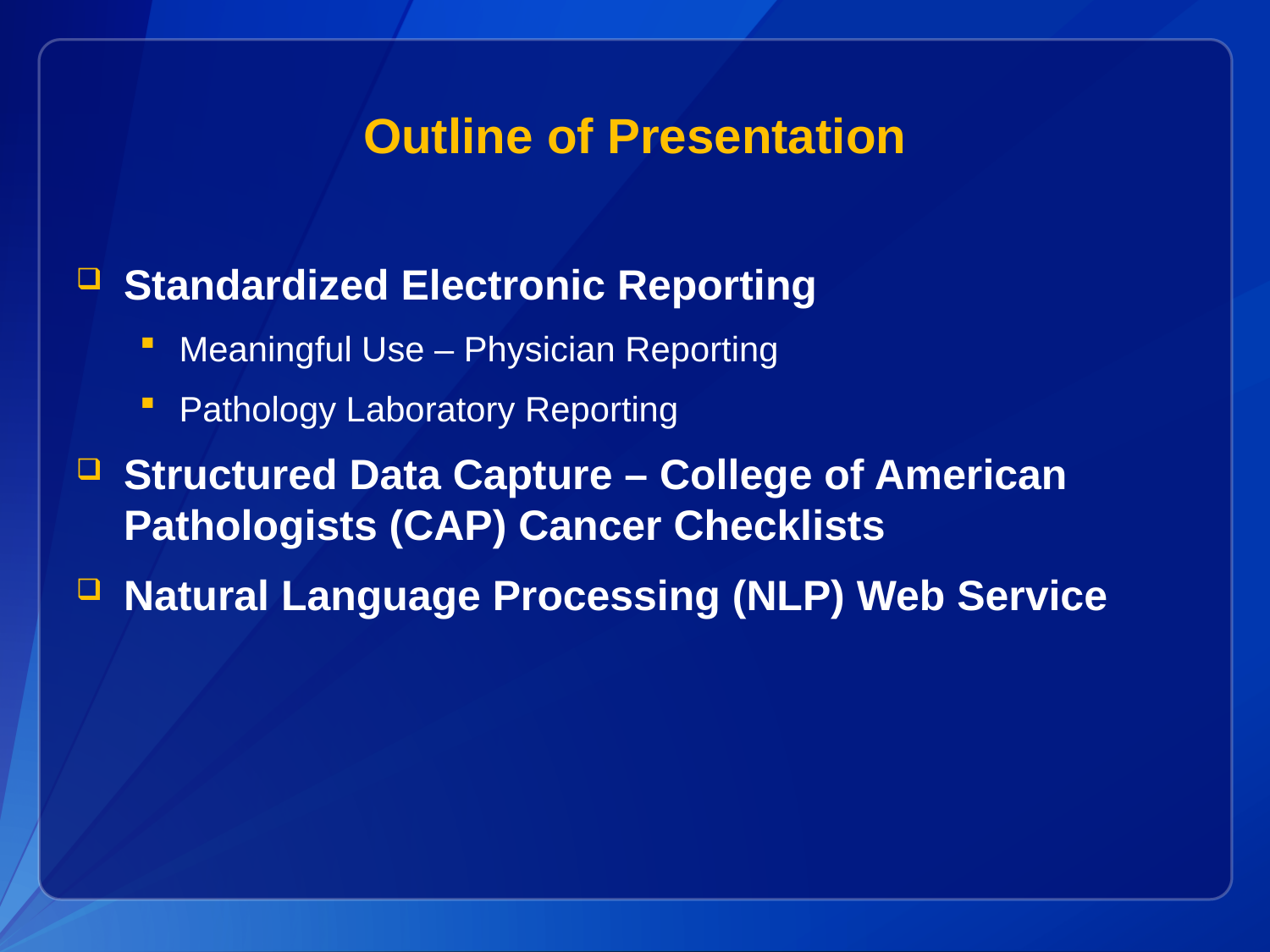

# Outline of Presentation
Standardized Electronic Reporting
Meaningful Use – Physician Reporting
Pathology Laboratory Reporting
Structured Data Capture – College of American Pathologists (CAP) Cancer Checklists
Natural Language Processing (NLP) Web Service